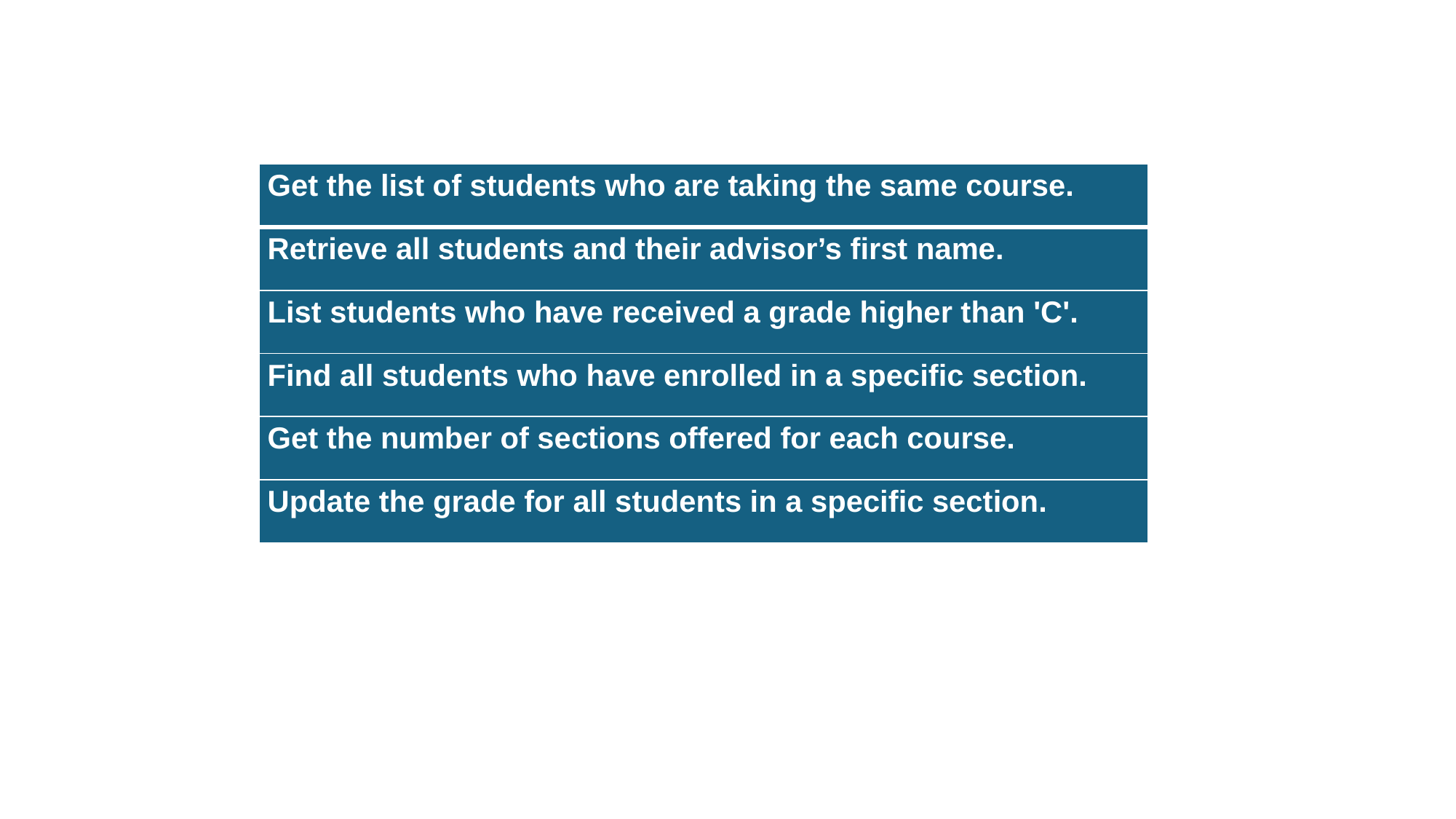

| Get the list of students who are taking the same course. |
| --- |
| Retrieve all students and their advisor’s first name. |
| List students who have received a grade higher than 'C'. |
| Find all students who have enrolled in a specific section. |
| Get the number of sections offered for each course. |
| Update the grade for all students in a specific section. |